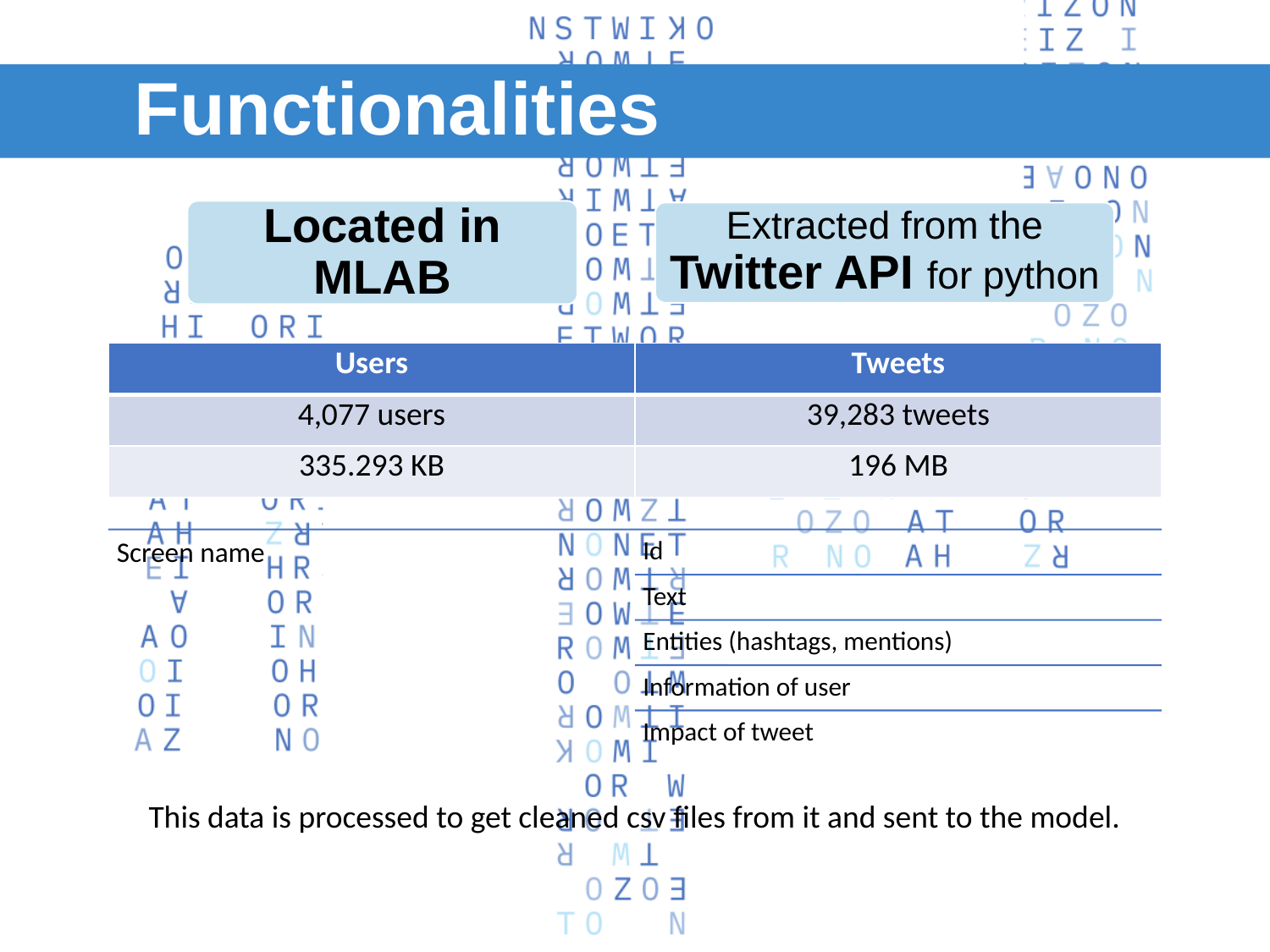

Functionalities

Located in MLAB

Extracted from the Twitter API for python
| Users | Tweets |
| --- | --- |
| 4,077 users | 39,283 tweets |
| 335.293 KB | 196 MB |
Screen name
Id
Text
Entities (hashtags, mentions)
Information of user
Impact of tweet
This data is processed to get cleaned csv files from it and sent to the model.